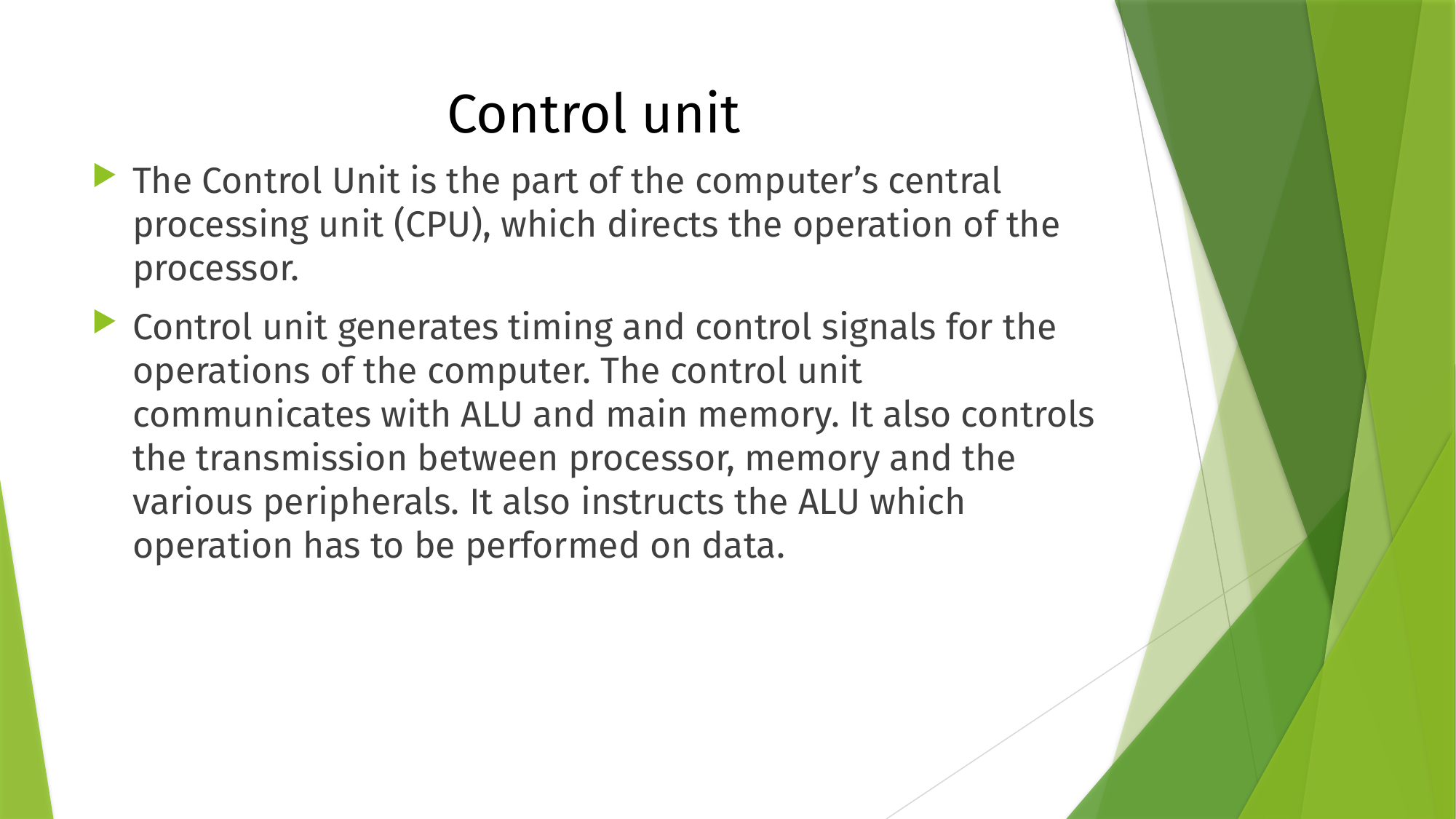

# Control unit
The Control Unit is the part of the computer’s central processing unit (CPU), which directs the operation of the processor.
Control unit generates timing and control signals for the operations of the computer. The control unit communicates with ALU and main memory. It also controls the transmission between processor, memory and the various peripherals. It also instructs the ALU which operation has to be performed on data.